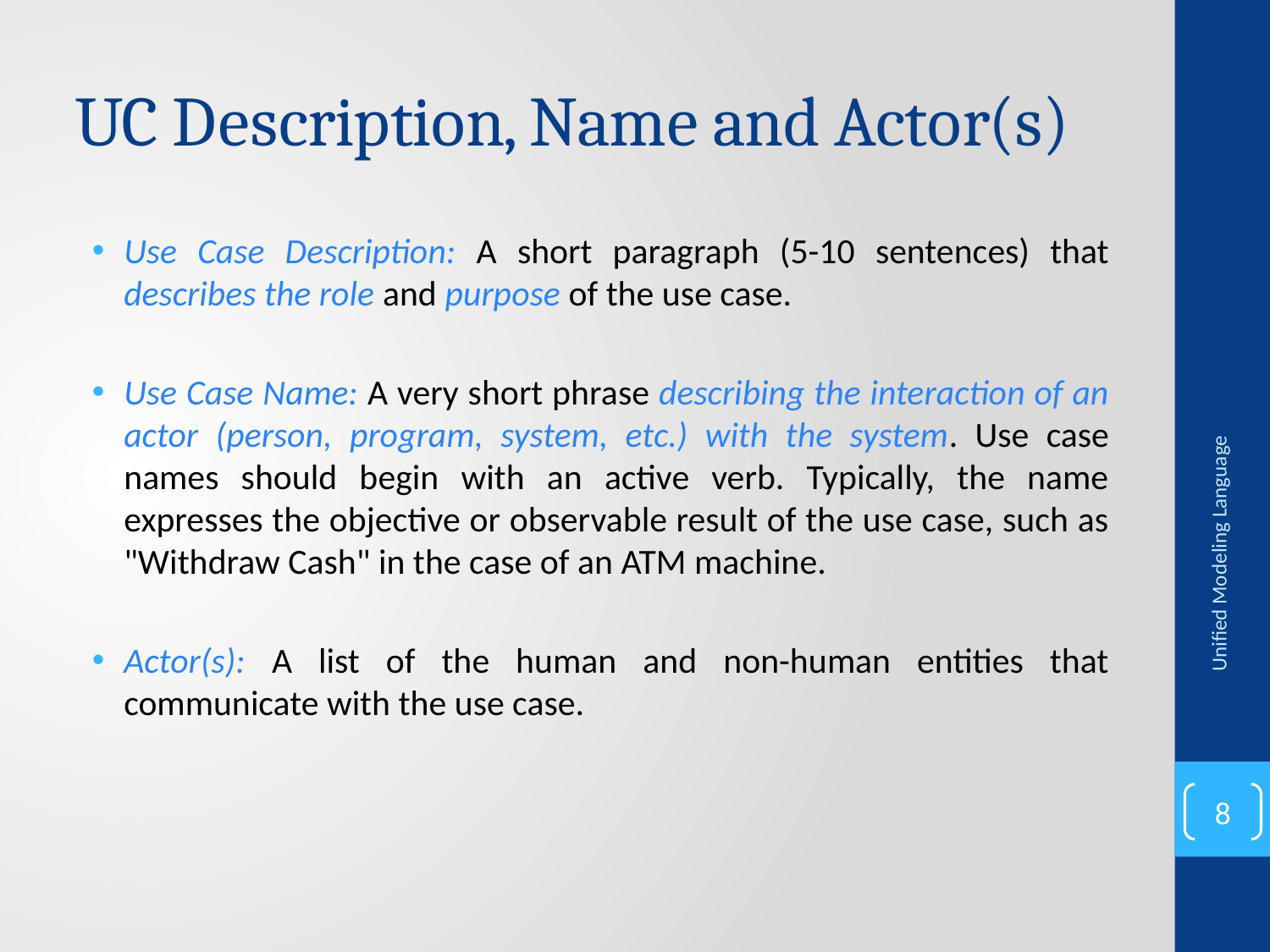

# UC Description, Name and Actor(s)
Use Case Description: A short paragraph (5-10 sentences) that describes the role and purpose of the use case.

Use Case Name: A very short phrase describing the interaction of an actor (person, program, system, etc.) with the system. Use case names should begin with an active verb. Typically, the name expresses the objective or observable result of the use case, such as "Withdraw Cash" in the case of an ATM machine.

Actor(s): A list of the human and non-human entities that communicate with the use case.
Unified Modeling Language
8